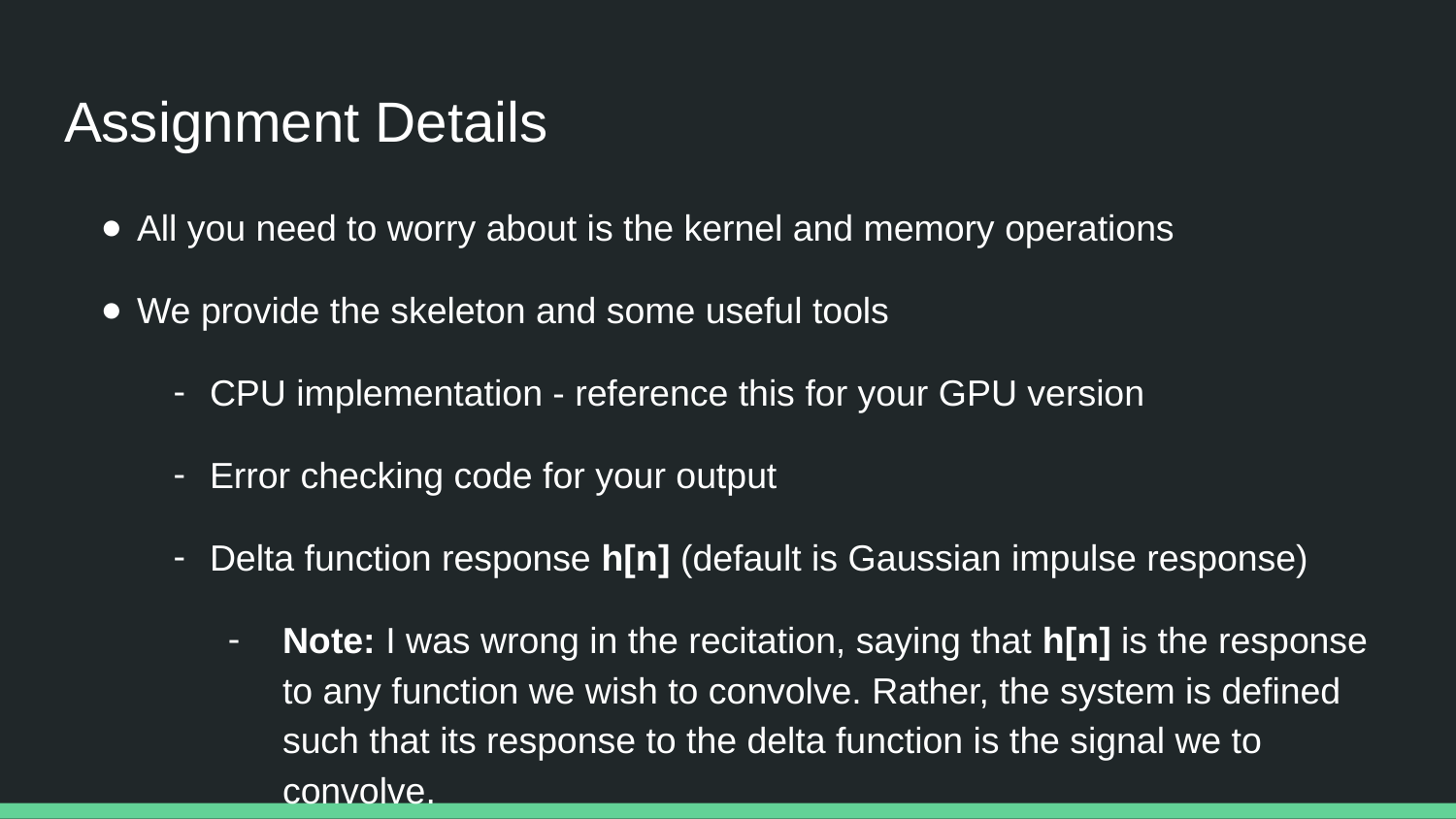

# Assignment Details
All you need to worry about is the kernel and memory operations
We provide the skeleton and some useful tools
CPU implementation - reference this for your GPU version
Error checking code for your output
Delta function response h[n] (default is Gaussian impulse response)
Note: I was wrong in the recitation, saying that h[n] is the response to any function we wish to convolve. Rather, the system is defined such that its response to the delta function is the signal we to convolve.
This derivation is a discrete-time version of https://en.wikipedia.org/wiki/LTI_system_theory#Impulse_response_and_convolution. Looking at this will help distinguish when we refer to the signal as a function and when we refer to a specific point in it.